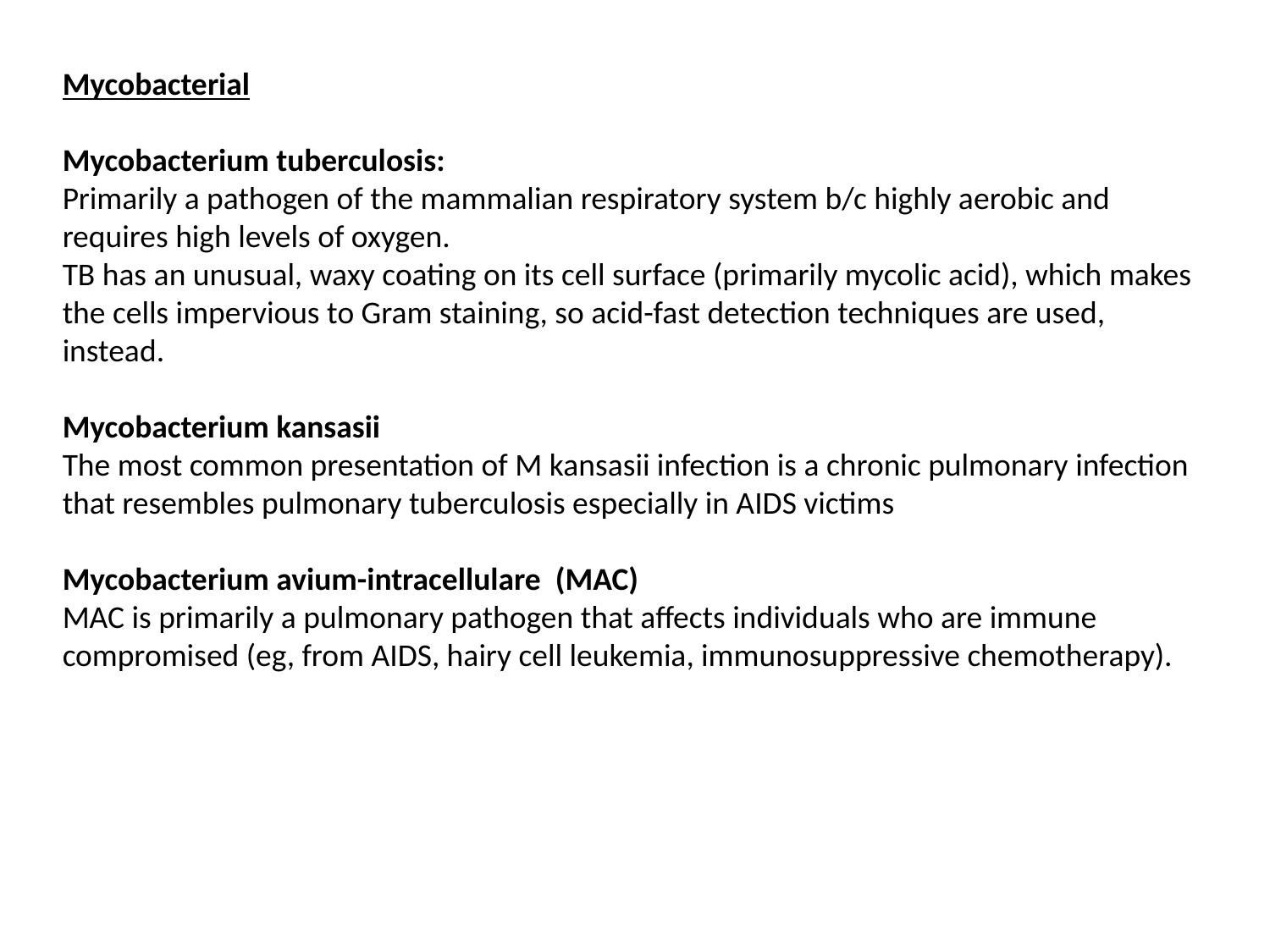

Mycobacterial

Mycobacterium tuberculosis:
Primarily a pathogen of the mammalian respiratory system b/c highly aerobic and requires high levels of oxygen.
TB has an unusual, waxy coating on its cell surface (primarily mycolic acid), which makes the cells impervious to Gram staining, so acid-fast detection techniques are used, instead.

Mycobacterium kansasii
The most common presentation of M kansasii infection is a chronic pulmonary infection that resembles pulmonary tuberculosis especially in AIDS victims

Mycobacterium avium-intracellulare  (MAC)
MAC is primarily a pulmonary pathogen that affects individuals who are immune compromised (eg, from AIDS, hairy cell leukemia, immunosuppressive chemotherapy).